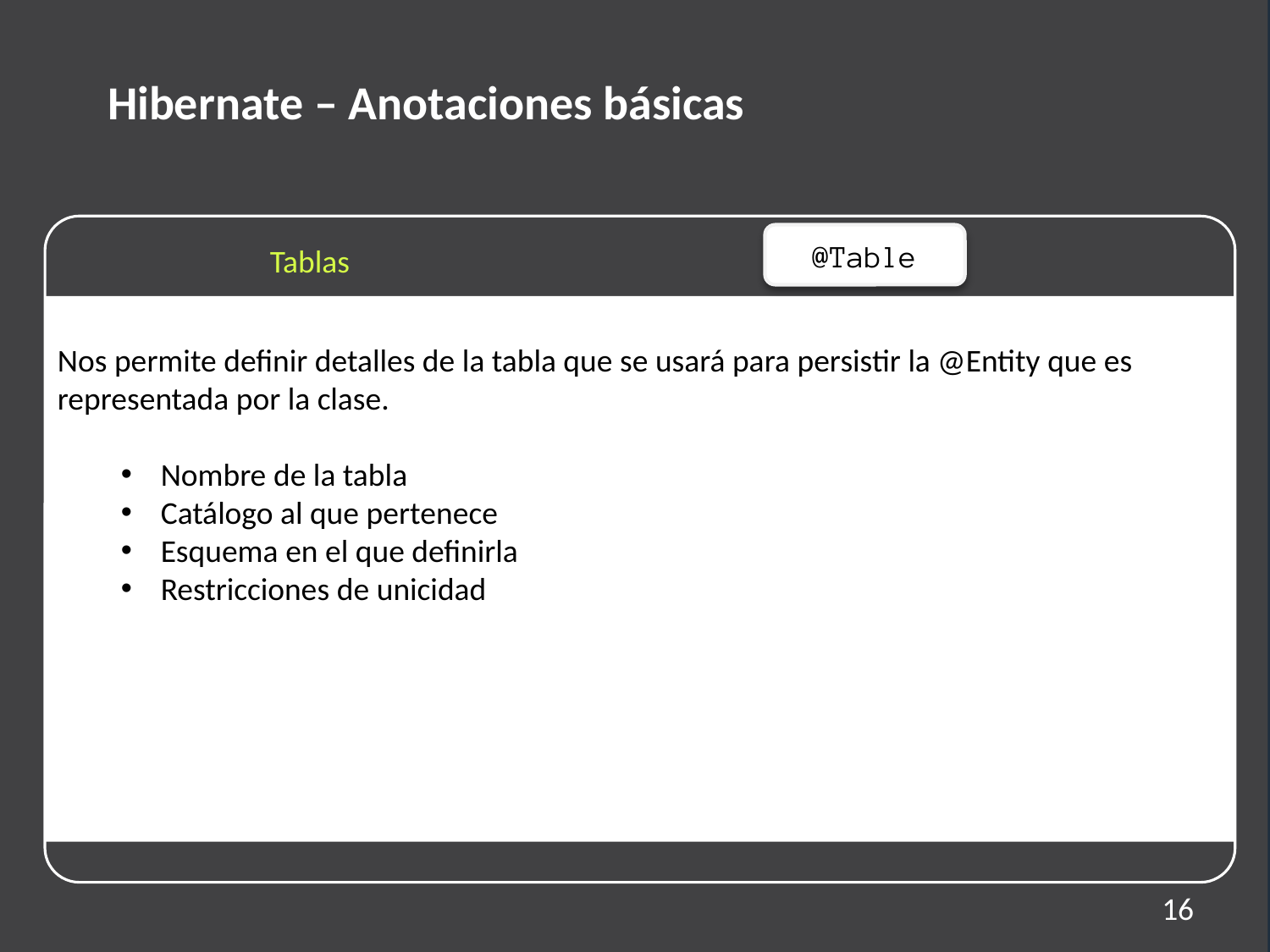

Hibernate – Anotaciones básicas

@Table
Tablas

Nos permite definir detalles de la tabla que se usará para persistir la @Entity que es representada por la clase.

Nombre de la tabla
Catálogo al que pertenece
Esquema en el que definirla
Restricciones de unicidad

16